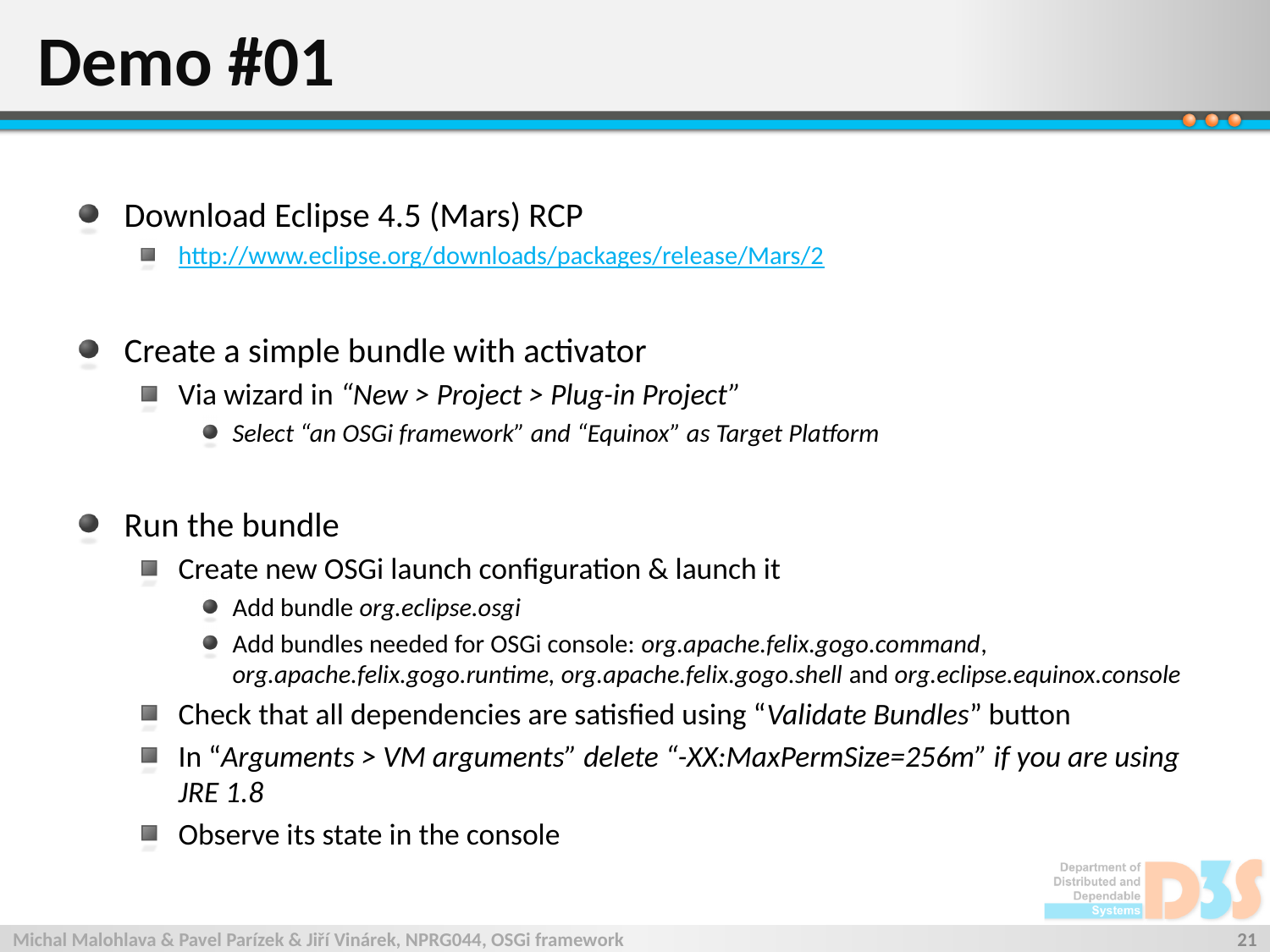

# Demo #01
Download Eclipse 4.5 (Mars) RCP
http://www.eclipse.org/downloads/packages/release/Mars/2

Create a simple bundle with activator
Via wizard in “New > Project > Plug-in Project”
Select “an OSGi framework” and “Equinox” as Target Platform

Run the bundle
Create new OSGi launch configuration & launch it
Add bundle org.eclipse.osgi
Add bundles needed for OSGi console: org.apache.felix.gogo.command, org.apache.felix.gogo.runtime, org.apache.felix.gogo.shell and org.eclipse.equinox.console
Check that all dependencies are satisfied using “Validate Bundles” button
In “Arguments > VM arguments” delete “-XX:MaxPermSize=256m” if you are using JRE 1.8
Observe its state in the console
Michal Malohlava & Pavel Parízek & Jiří Vinárek, NPRG044, OSGi framework
21